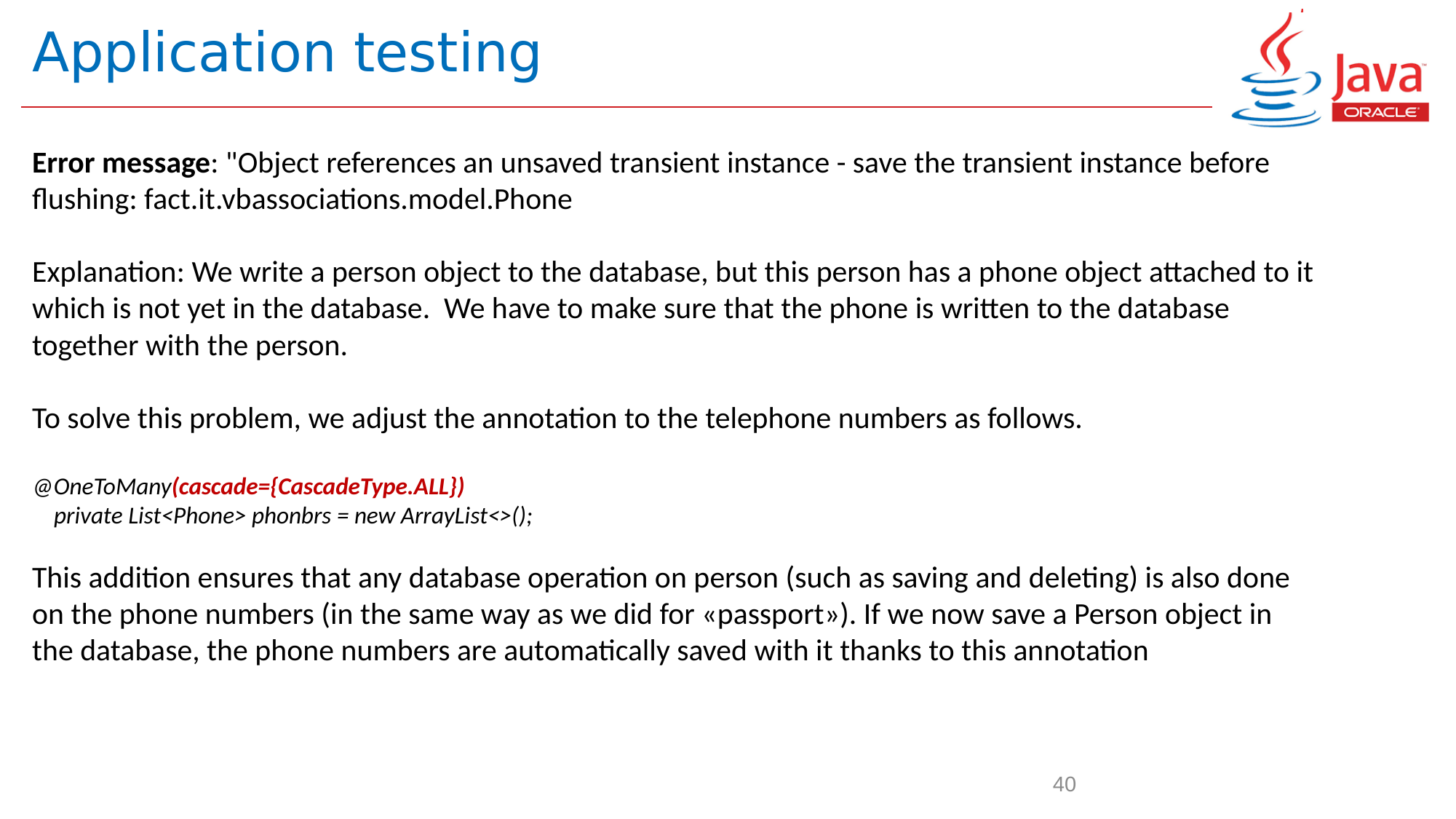

# Application testing
Error message: "Object references an unsaved transient instance - save the transient instance before flushing: fact.it.vbassociations.model.Phone

Explanation: We write a person object to the database, but this person has a phone object attached to it which is not yet in the database.  We have to make sure that the phone is written to the database together with the person.

To solve this problem, we adjust the annotation to the telephone numbers as follows.

@OneToMany(cascade={CascadeType.ALL})
    private List<Phone> phonbrs = new ArrayList<>();

This addition ensures that any database operation on person (such as saving and deleting) is also done on the phone numbers (in the same way as we did for «passport»). If we now save a Person object in the database, the phone numbers are automatically saved with it thanks to this annotation

40